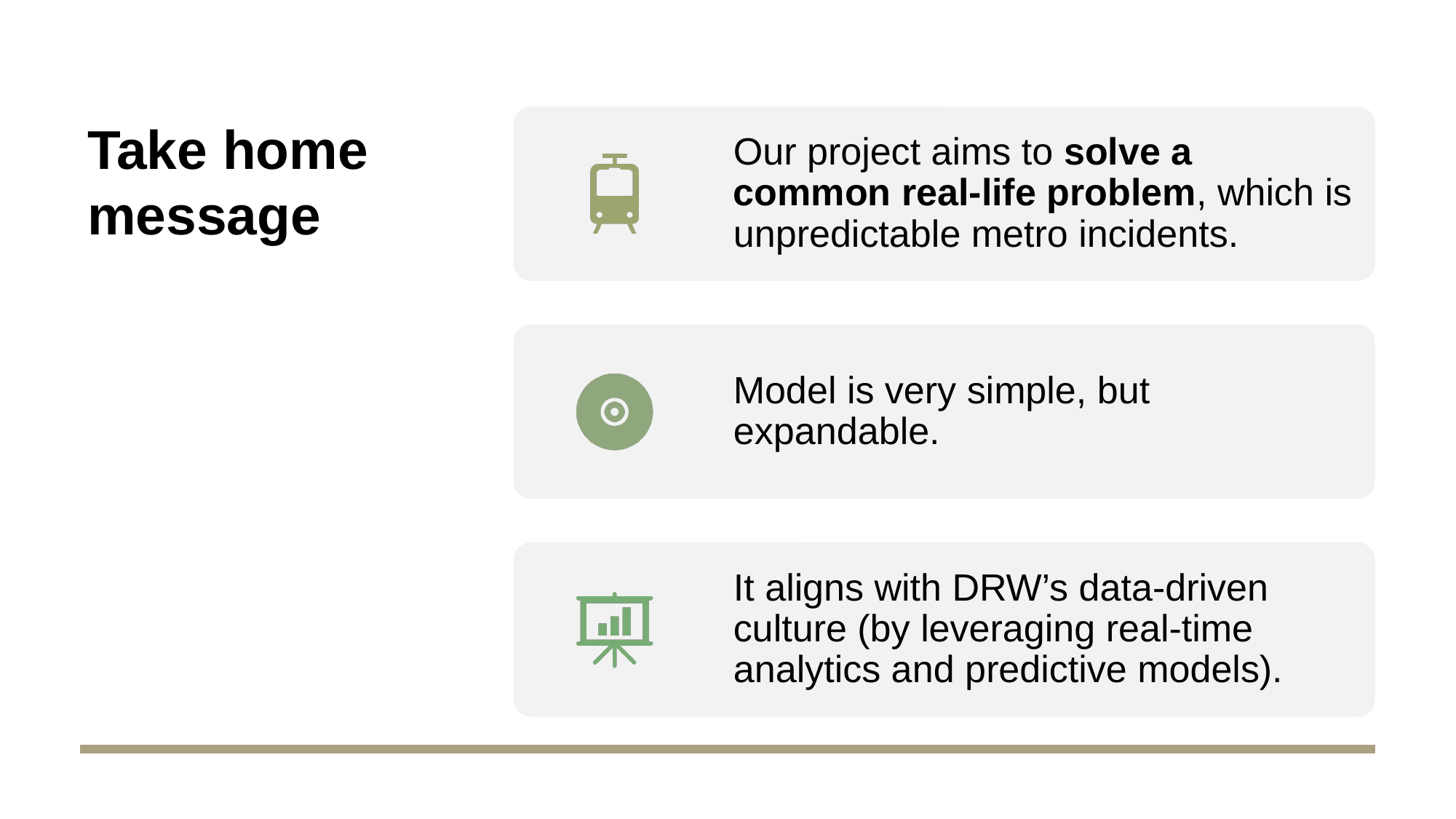

Our project aims to solve a common real-life problem, which is unpredictable metro incidents.
Model is very simple, but expandable.
It aligns with DRW’s data-driven culture (by leveraging real-time analytics and predictive models).
# Take home message